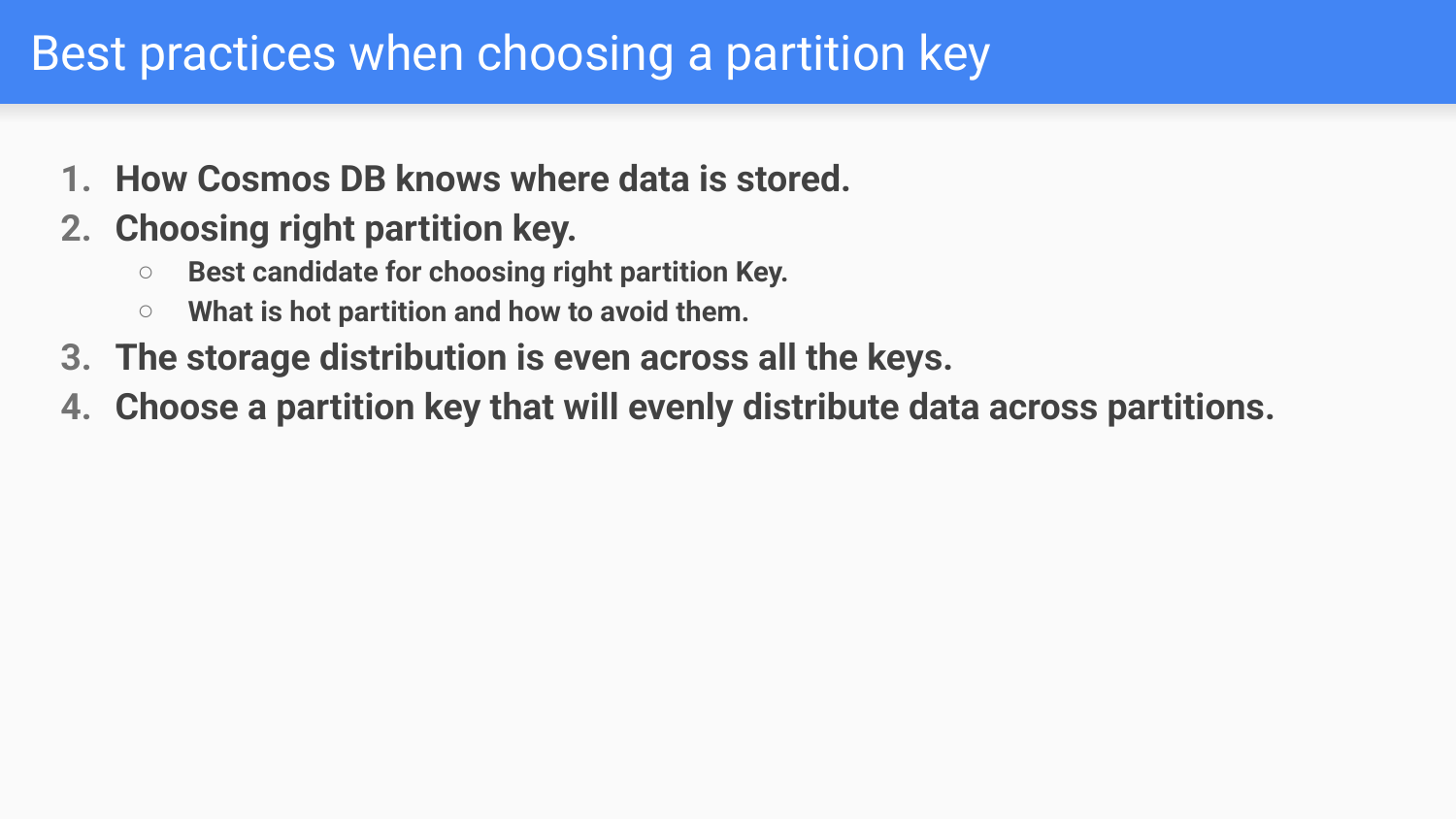

# Best practices when choosing a partition key
How Cosmos DB knows where data is stored.
Choosing right partition key.
Best candidate for choosing right partition Key.
What is hot partition and how to avoid them.
The storage distribution is even across all the keys.
Choose a partition key that will evenly distribute data across partitions.